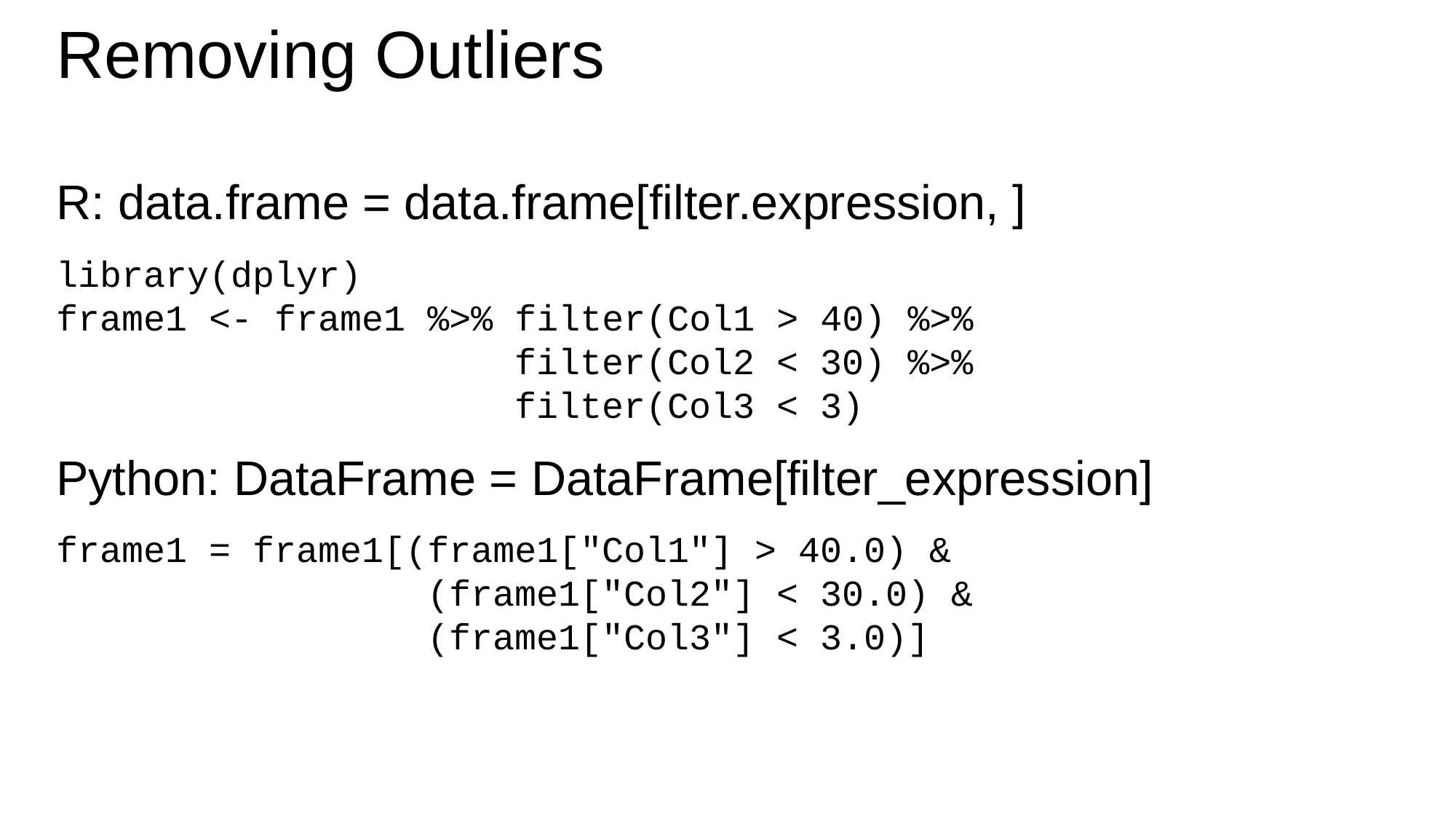

# Removing Outliers
R: data.frame = data.frame[filter.expression, ]
library(dplyr)
frame1 <- frame1 %>% filter(Col1 > 40) %>%
                     filter(Col2 < 30) %>%
                     filter(Col3 < 3)
Python: DataFrame = DataFrame[filter_expression]
frame1 = frame1[(frame1["Col1"] > 40.0) &
                 (frame1["Col2"] < 30.0) &
                 (frame1["Col3"] < 3.0)]